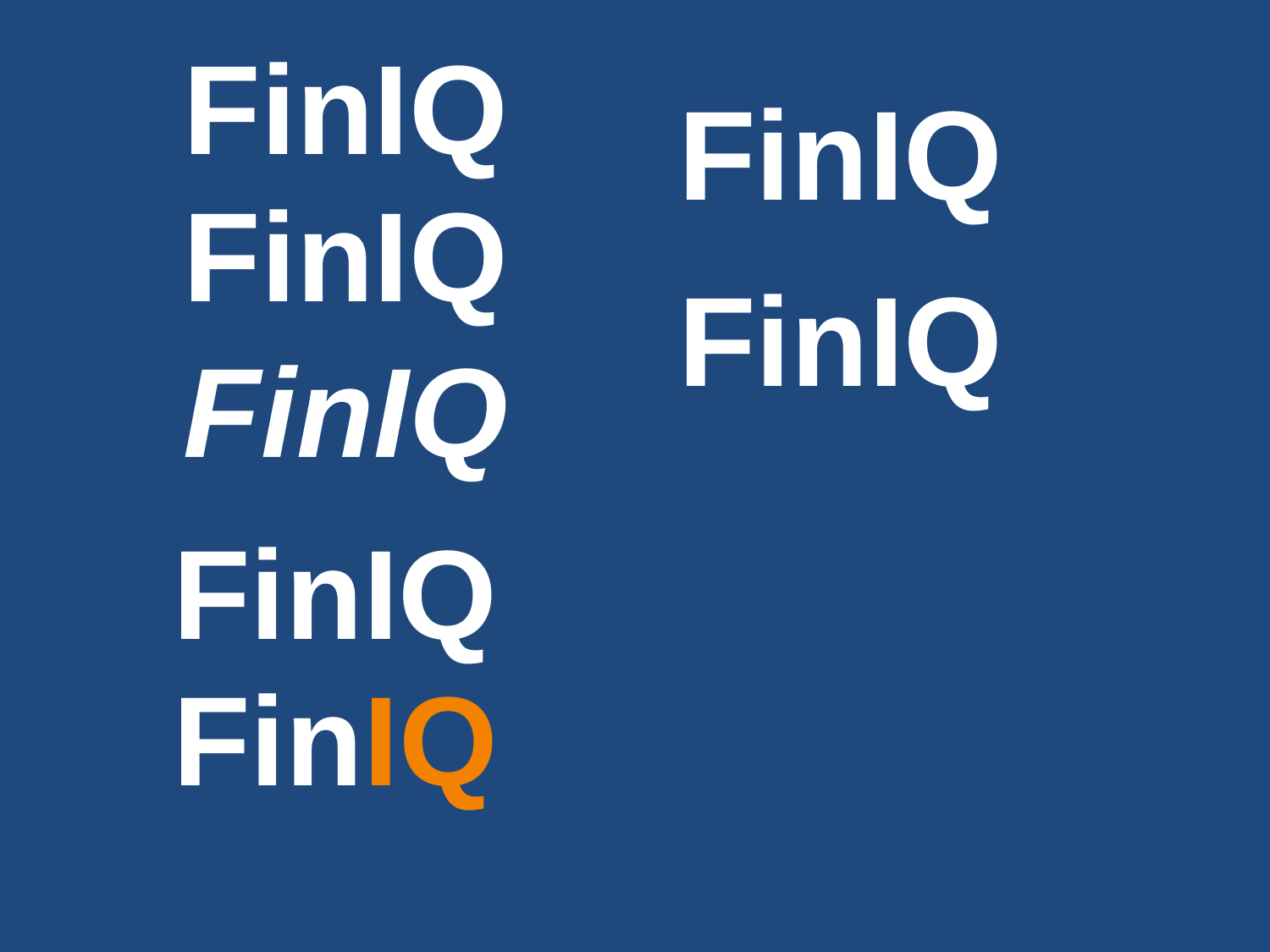

FinIQ
FinIQ
FinIQ
FinIQ
FinIQ
FinIQ
FinIQ